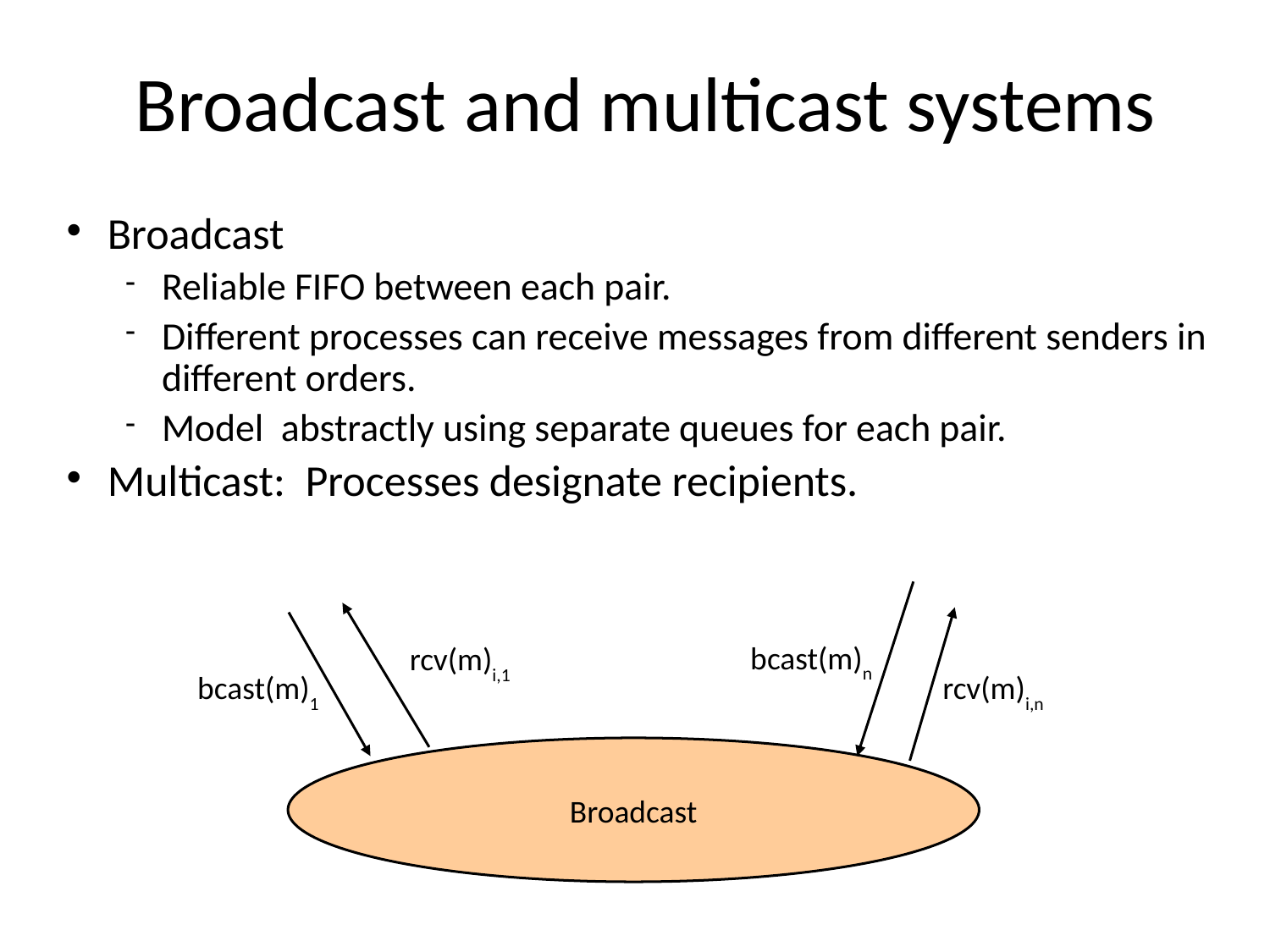

# Broadcast and multicast systems
Broadcast
Reliable FIFO between each pair.
Different processes can receive messages from different senders in different orders.
Model  abstractly using separate queues for each pair.
Multicast:  Processes designate recipients.

bcast(m)n
rcv(m)i,1
bcast(m)1
rcv(m)i,n
Broadcast